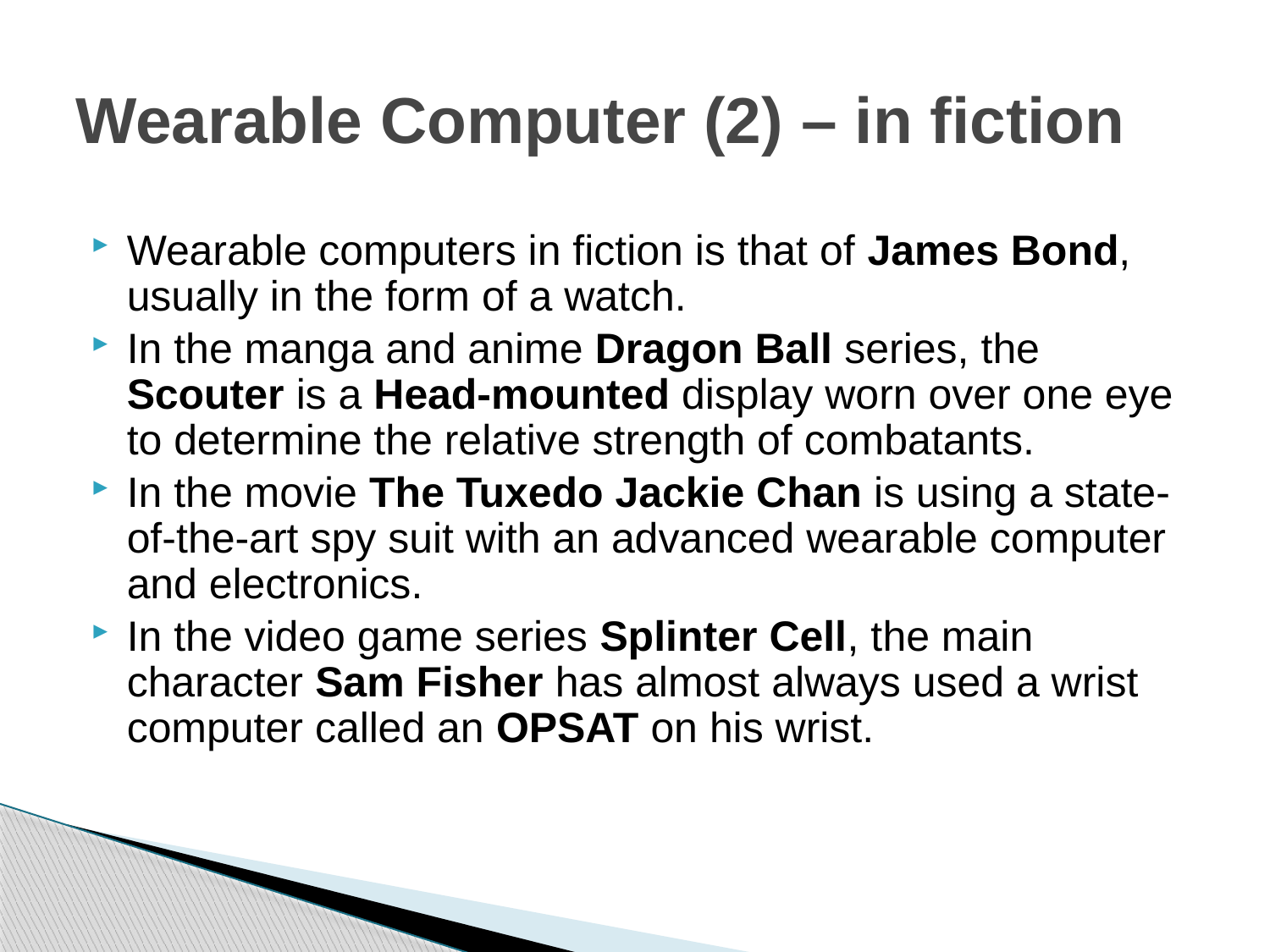

# Wearable Computer (2) – in fiction
Wearable computers in fiction is that of James Bond, usually in the form of a watch.
In the manga and anime Dragon Ball series, the Scouter is a Head-mounted display worn over one eye to determine the relative strength of combatants.
In the movie The Tuxedo Jackie Chan is using a state-of-the-art spy suit with an advanced wearable computer and electronics.
In the video game series Splinter Cell, the main character Sam Fisher has almost always used a wrist computer called an OPSAT on his wrist.